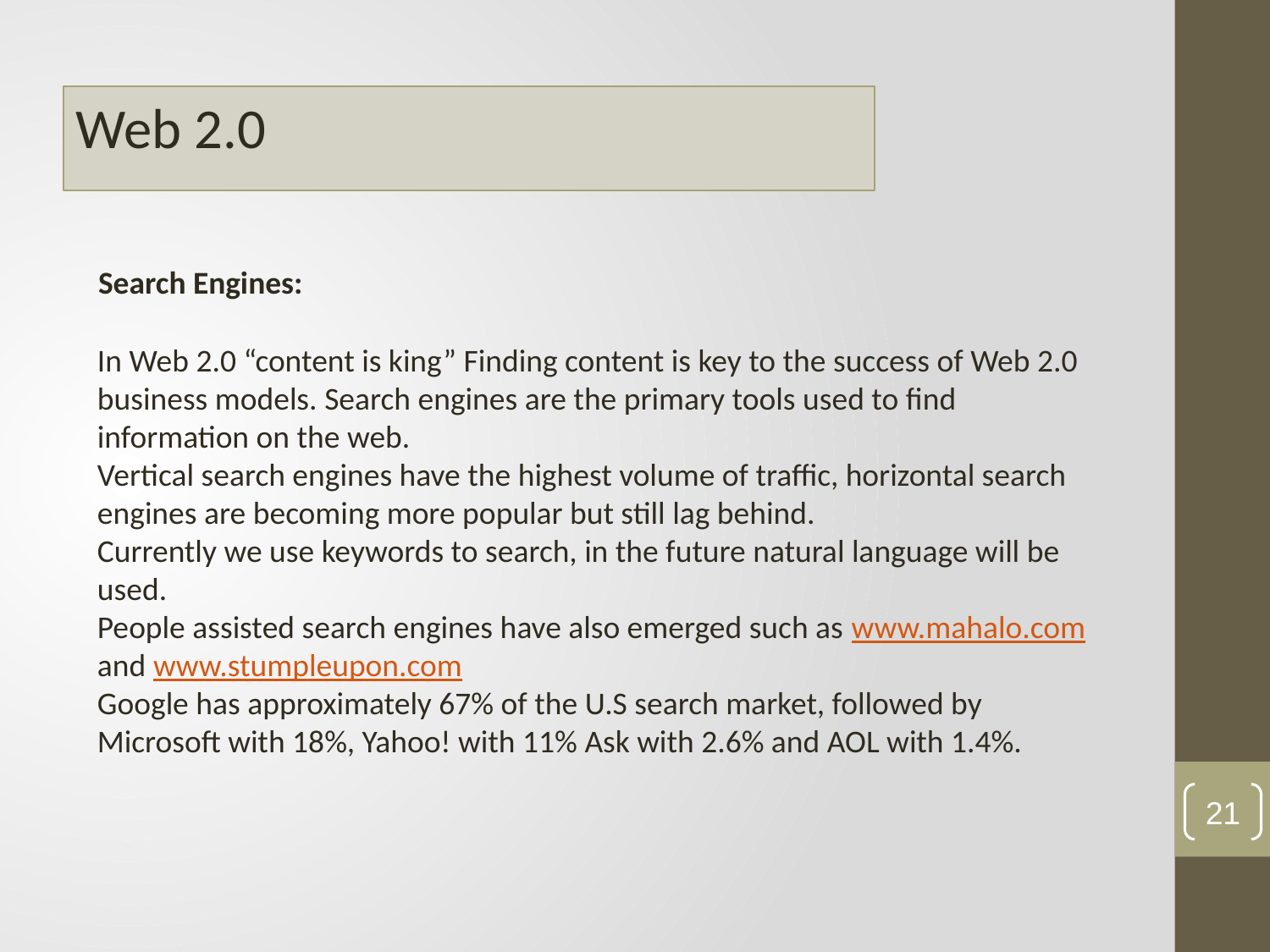

Web 2.0
Search Engines:

In Web 2.0 “content is king” Finding content is key to the success of Web 2.0 business models. Search engines are the primary tools used to find information on the web.
Vertical search engines have the highest volume of traffic, horizontal search engines are becoming more popular but still lag behind.
Currently we use keywords to search, in the future natural language will be used.
People assisted search engines have also emerged such as www.mahalo.com and www.stumpleupon.com
Google has approximately 67% of the U.S search market, followed by Microsoft with 18%, Yahoo! with 11% Ask with 2.6% and AOL with 1.4%.

21